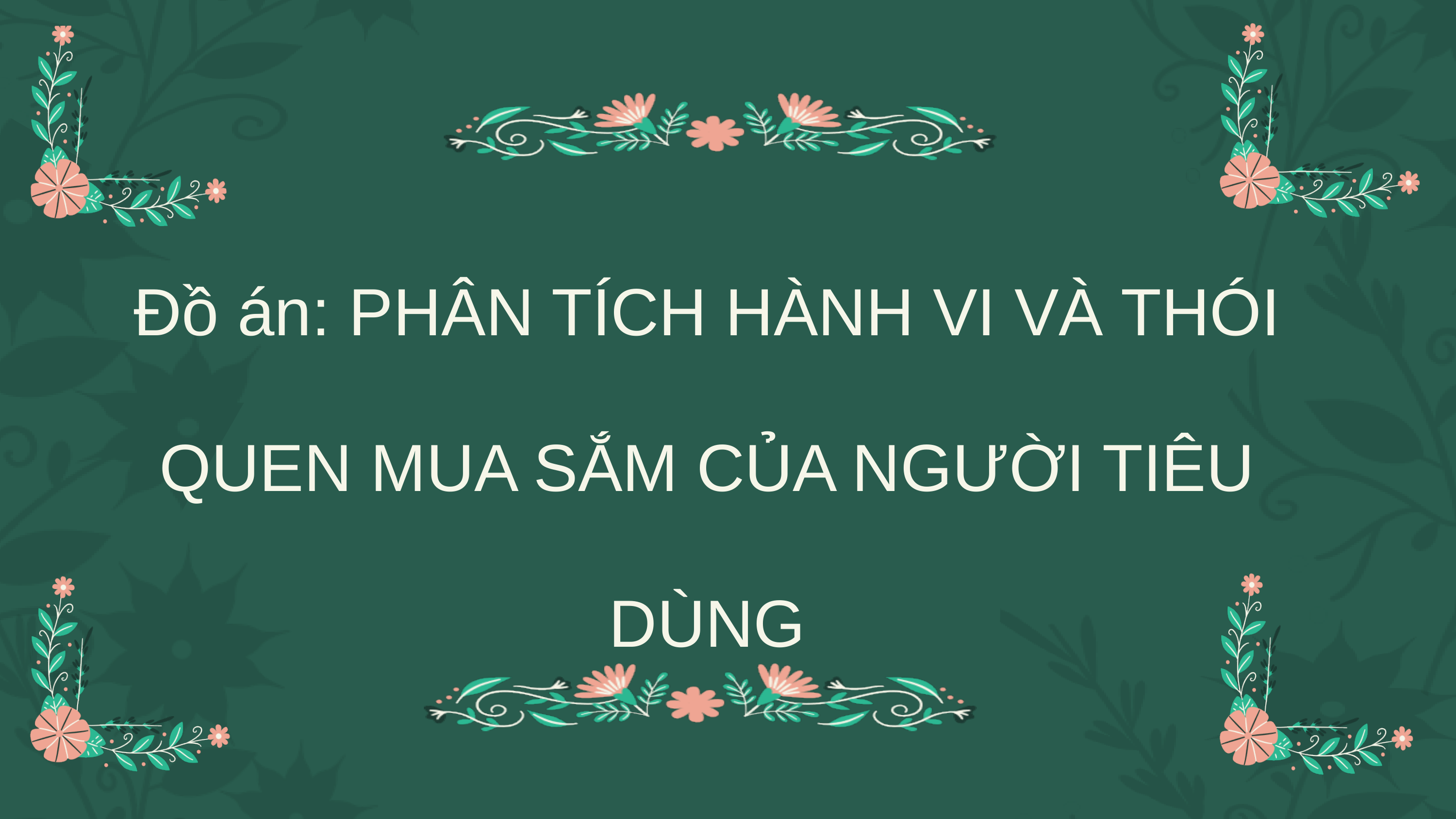

Đồ án: PHÂN TÍCH HÀNH VI VÀ THÓI QUEN MUA SẮM CỦA NGƯỜI TIÊU DÙNG